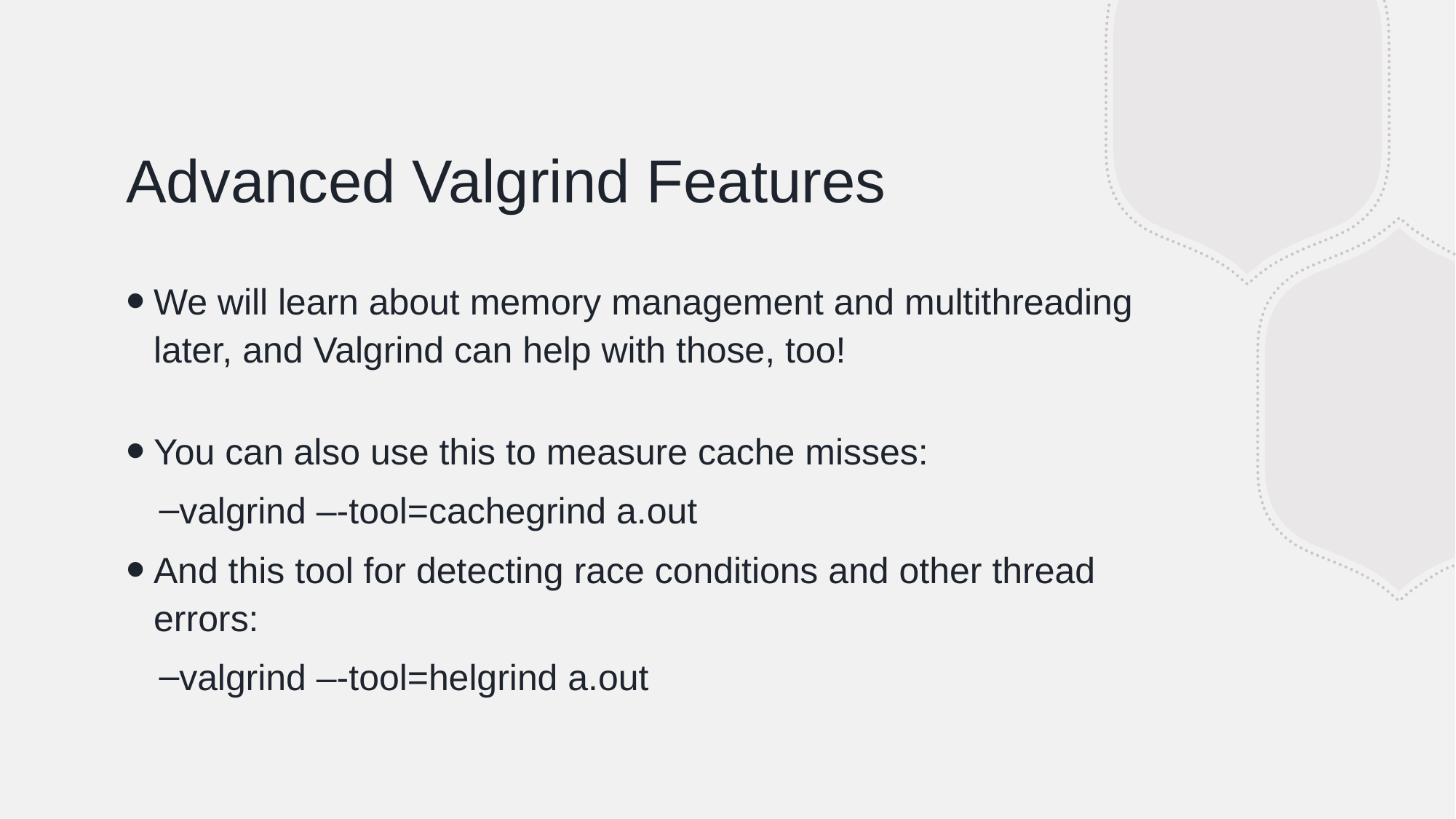

# Advanced Valgrind Features
We will learn about memory management and multithreading later, and Valgrind can help with those, too!
You can also use this to measure cache misses:
valgrind –-tool=cachegrind a.out
And this tool for detecting race conditions and other thread errors:
valgrind –-tool=helgrind a.out